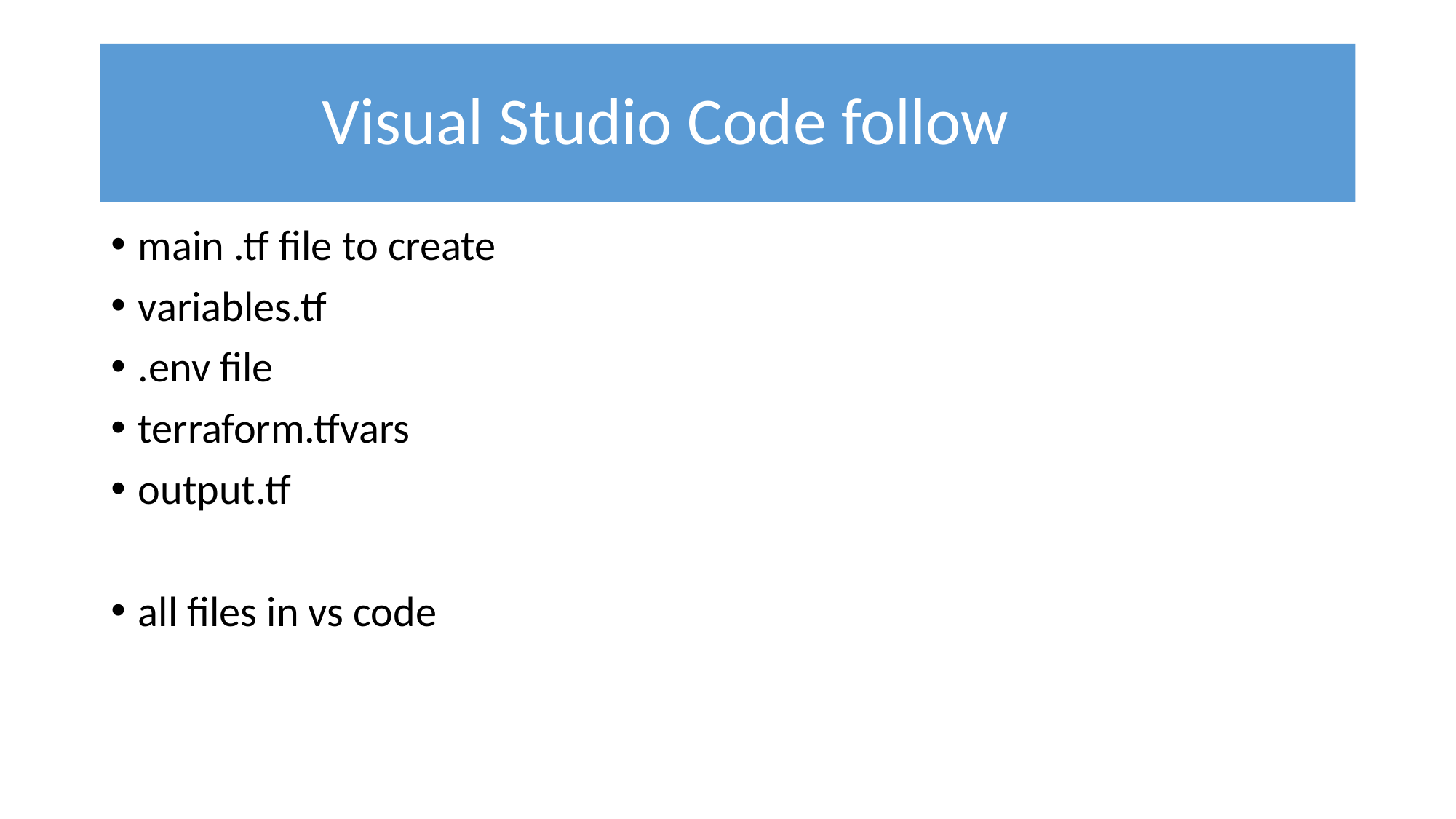

# Visual Studio Code follow
main .tf file to create
variables.tf
.env file
terraform.tfvars
output.tf

all files in vs code